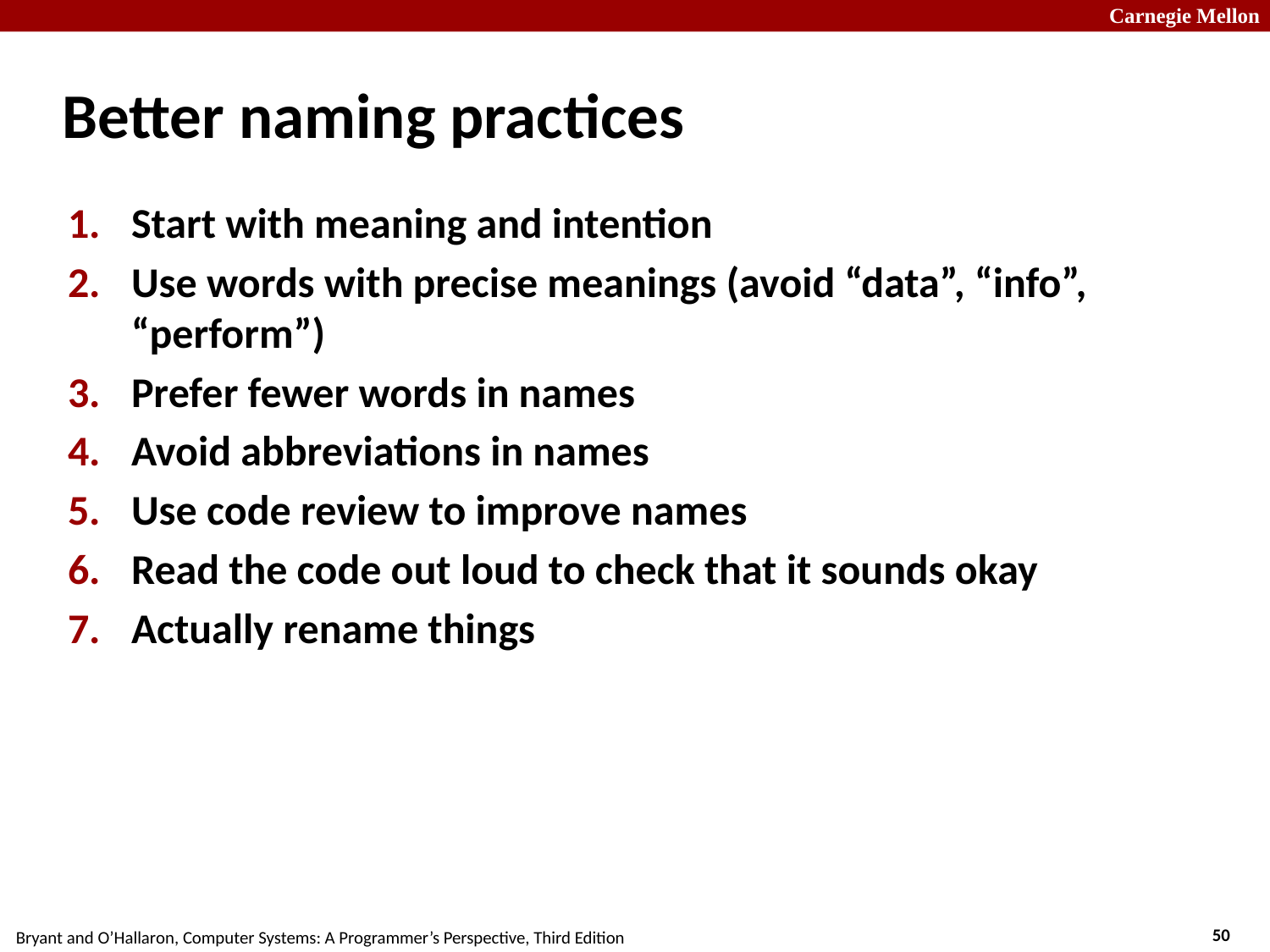

# Better naming practices
Start with meaning and intention
Use words with precise meanings (avoid “data”, “info”, “perform”)
Prefer fewer words in names
Avoid abbreviations in names
Use code review to improve names
Read the code out loud to check that it sounds okay
Actually rename things